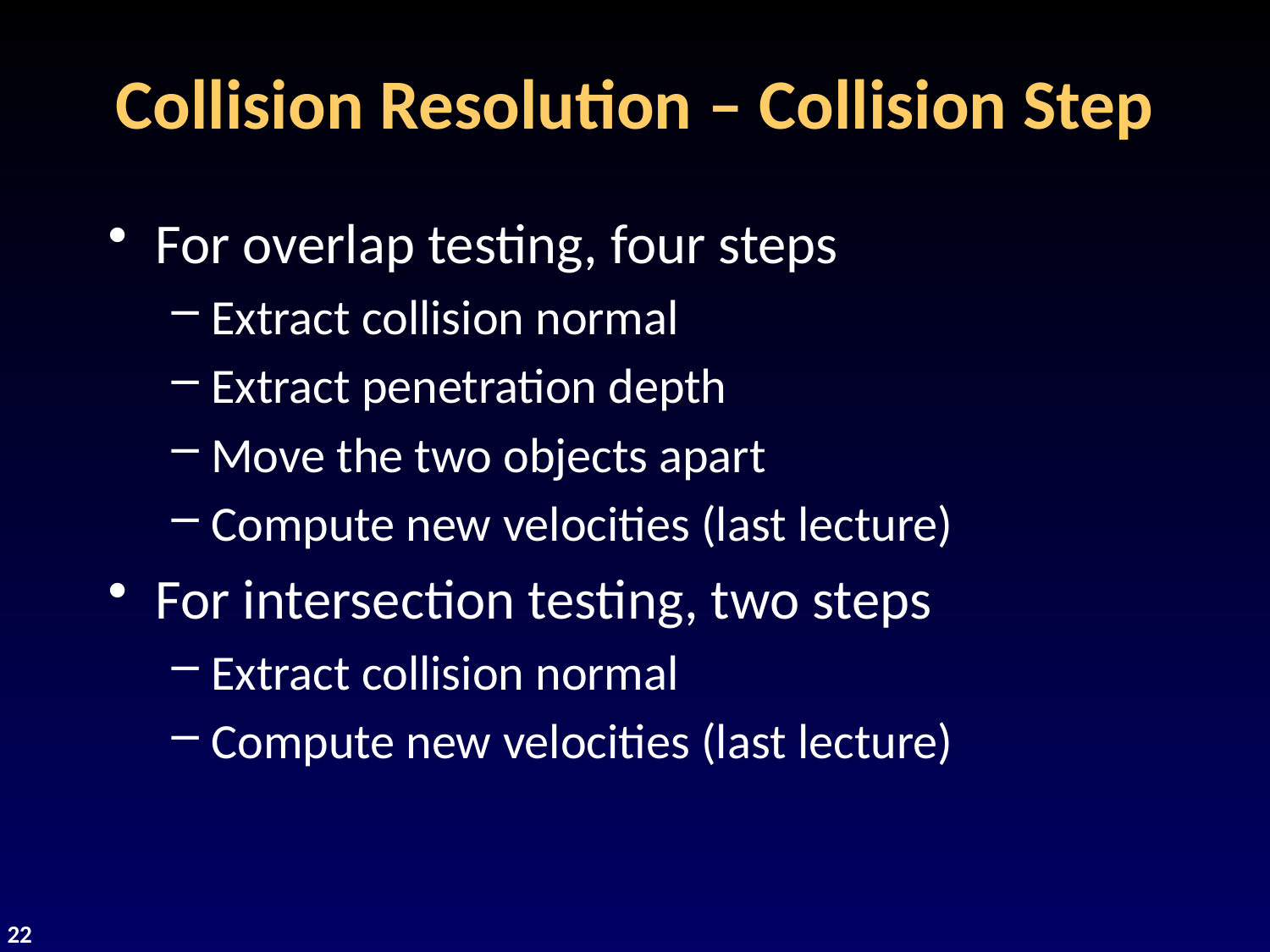

# Collision Resolution – Collision Step
For overlap testing, four steps
Extract collision normal
Extract penetration depth
Move the two objects apart
Compute new velocities (last lecture)
For intersection testing, two steps
Extract collision normal
Compute new velocities (last lecture)
22